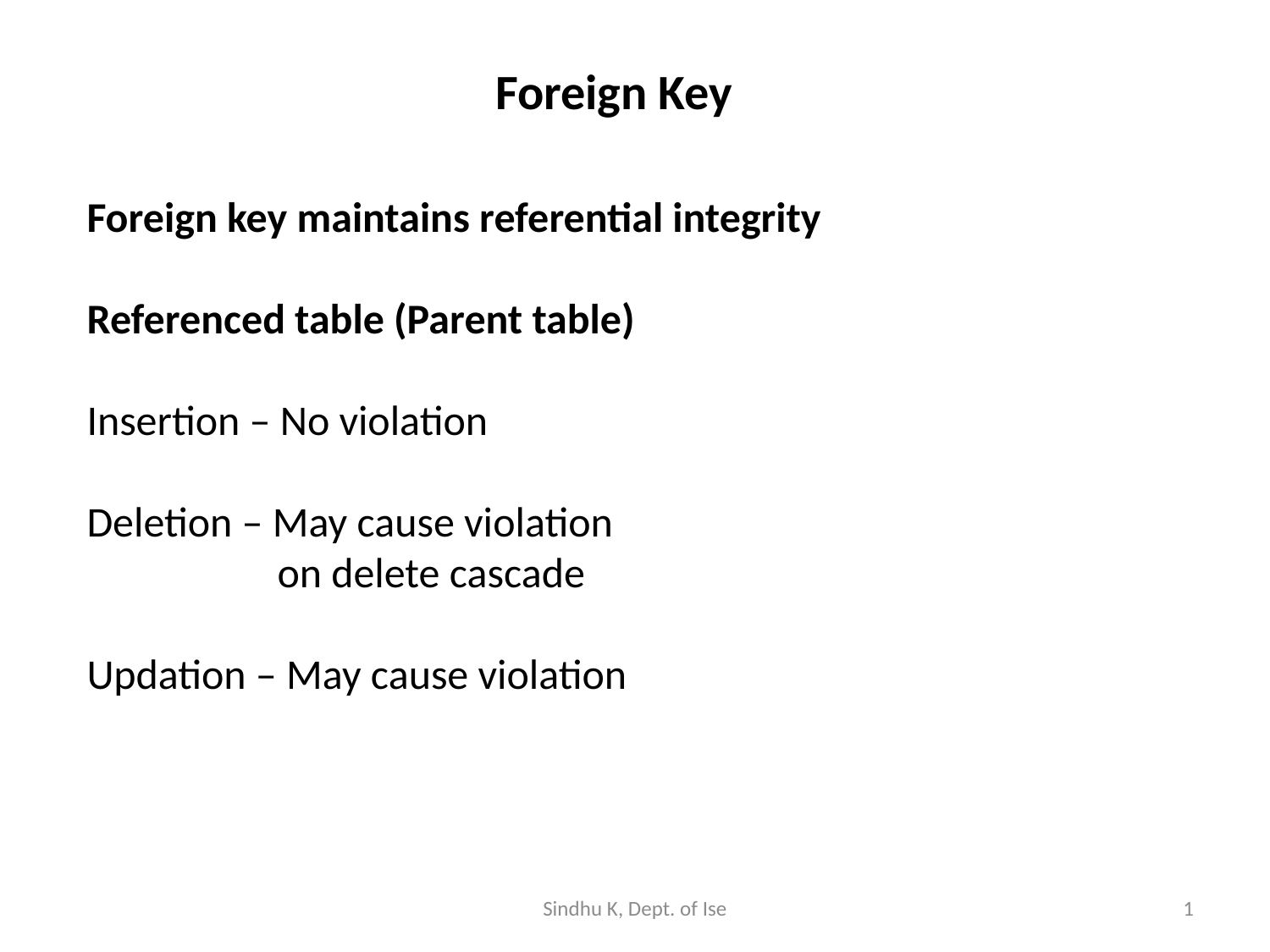

# Foreign Key

Foreign key maintains referential integrity

Referenced table (Parent table)

Insertion – No violation

Deletion – May cause violation
                    on delete cascade

Updation – May cause violation
Sindhu K, Dept. of Ise
1